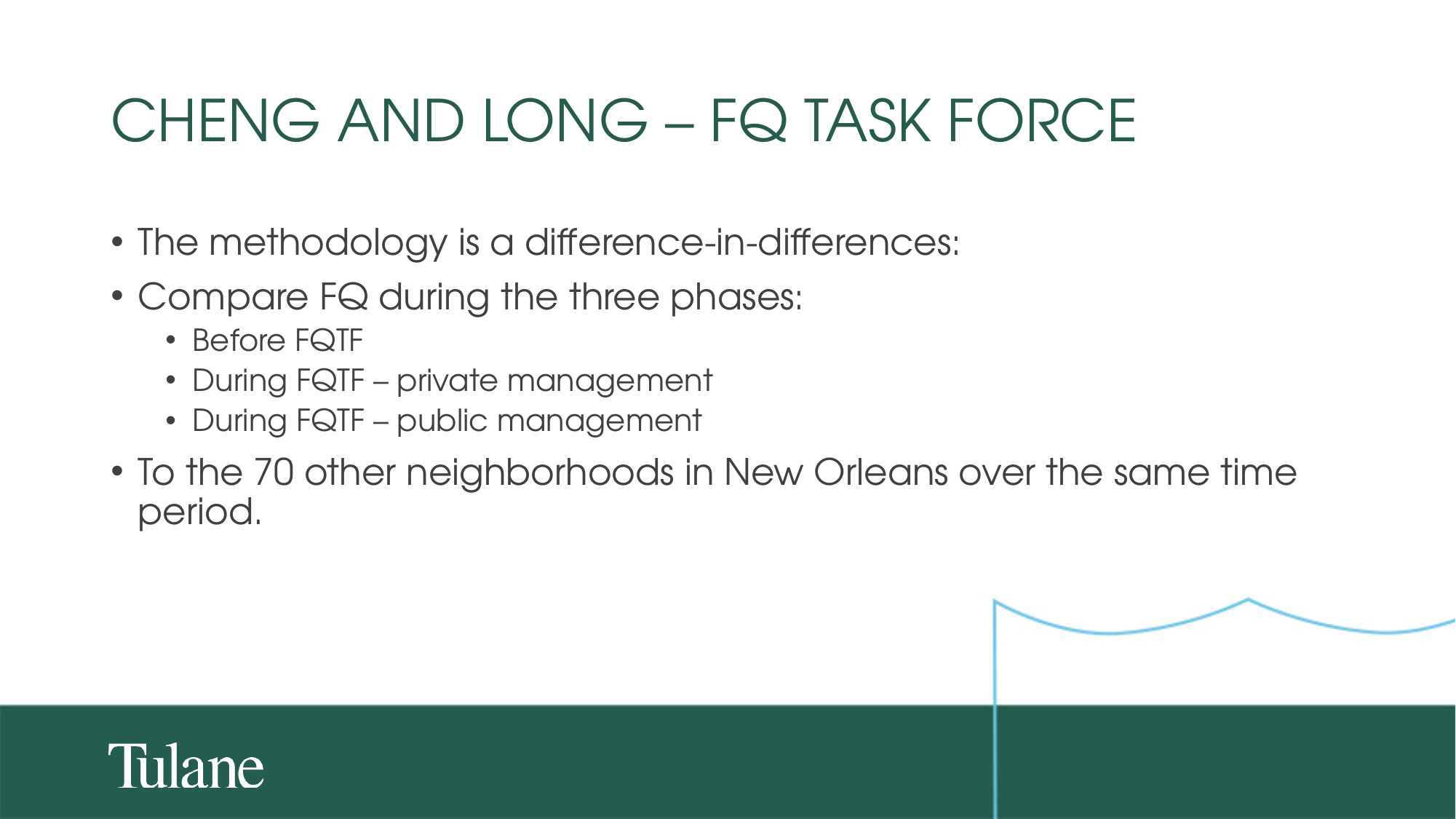

# Cheng and long – FQ task force
The methodology is a difference-in-differences:
Compare FQ during the three phases:
Before FQTF
During FQTF – private management
During FQTF – public management
To the 70 other neighborhoods in New Orleans over the same time period.